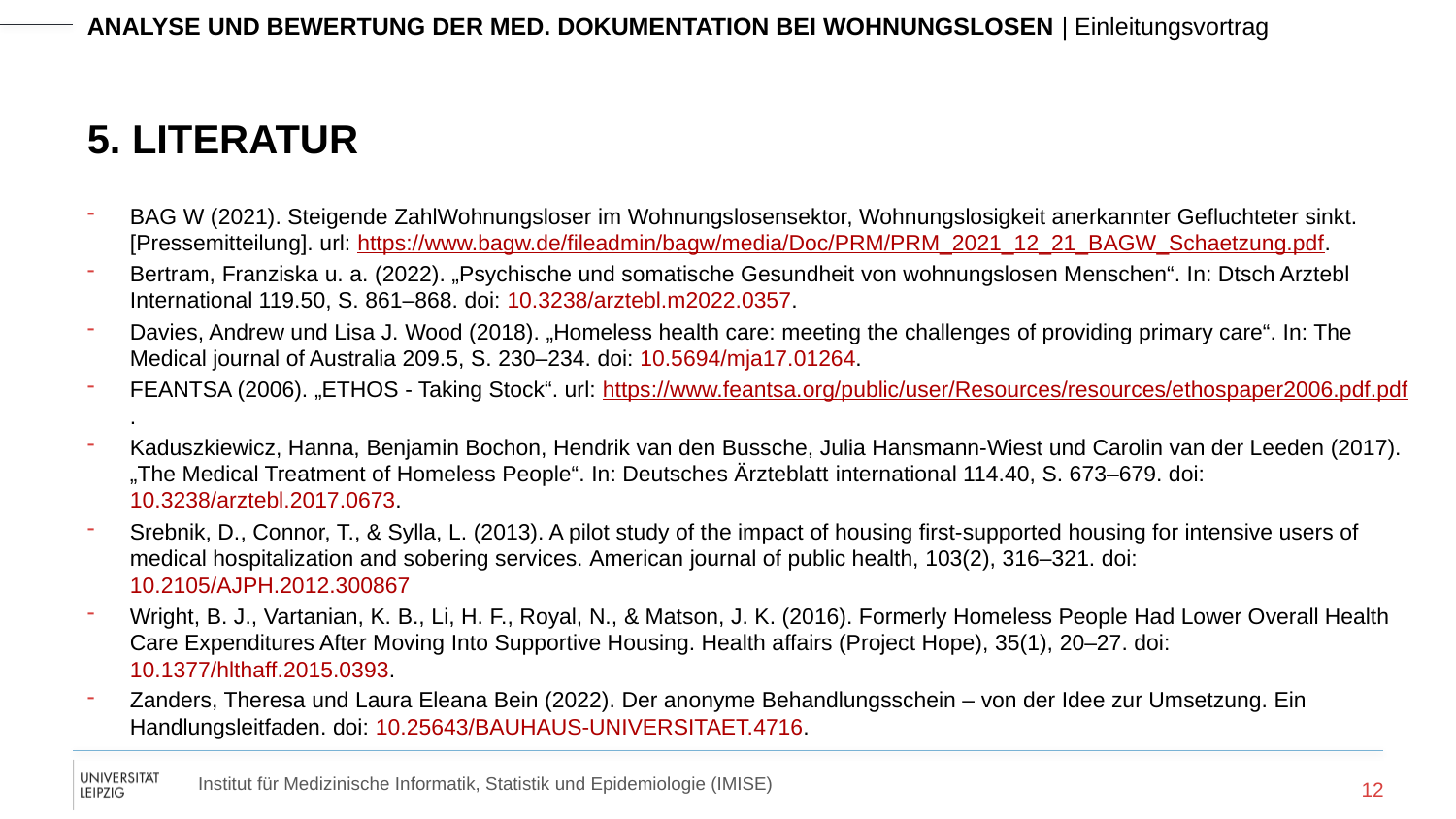

# 5. Literatur
BAG W (2021). Steigende ZahlWohnungsloser im Wohnungslosensektor, Wohnungslosigkeit anerkannter Gefluchteter sinkt. [Pressemitteilung]. url: https://www.bagw.de/fileadmin/bagw/media/Doc/PRM/PRM_2021_12_21_BAGW_Schaetzung.pdf.
Bertram, Franziska u. a. (2022). „Psychische und somatische Gesundheit von wohnungslosen Menschen“. In: Dtsch Arztebl International 119.50, S. 861–868. doi: 10.3238/arztebl.m2022.0357.
Davies, Andrew und Lisa J. Wood (2018). „Homeless health care: meeting the challenges of providing primary care“. In: The Medical journal of Australia 209.5, S. 230–234. doi: 10.5694/mja17.01264.
FEANTSA (2006). „ETHOS - Taking Stock“. url: https://www.feantsa.org/public/user/Resources/resources/ethospaper2006.pdf.pdf.
Kaduszkiewicz, Hanna, Benjamin Bochon, Hendrik van den Bussche, Julia Hansmann-Wiest und Carolin van der Leeden (2017). „The Medical Treatment of Homeless People“. In: Deutsches Ärzteblatt international 114.40, S. 673–679. doi: 10.3238/arztebl.2017.0673.
Srebnik, D., Connor, T., & Sylla, L. (2013). A pilot study of the impact of housing first-supported housing for intensive users of medical hospitalization and sobering services. American journal of public health, 103(2), 316–321. doi: 10.2105/AJPH.2012.300867
Wright, B. J., Vartanian, K. B., Li, H. F., Royal, N., & Matson, J. K. (2016). Formerly Homeless People Had Lower Overall Health Care Expenditures After Moving Into Supportive Housing. Health affairs (Project Hope), 35(1), 20–27. doi: 10.1377/hlthaff.2015.0393.
Zanders, Theresa und Laura Eleana Bein (2022). Der anonyme Behandlungsschein – von der Idee zur Umsetzung. Ein Handlungsleitfaden. doi: 10.25643/BAUHAUS-UNIVERSITAET.4716.
12